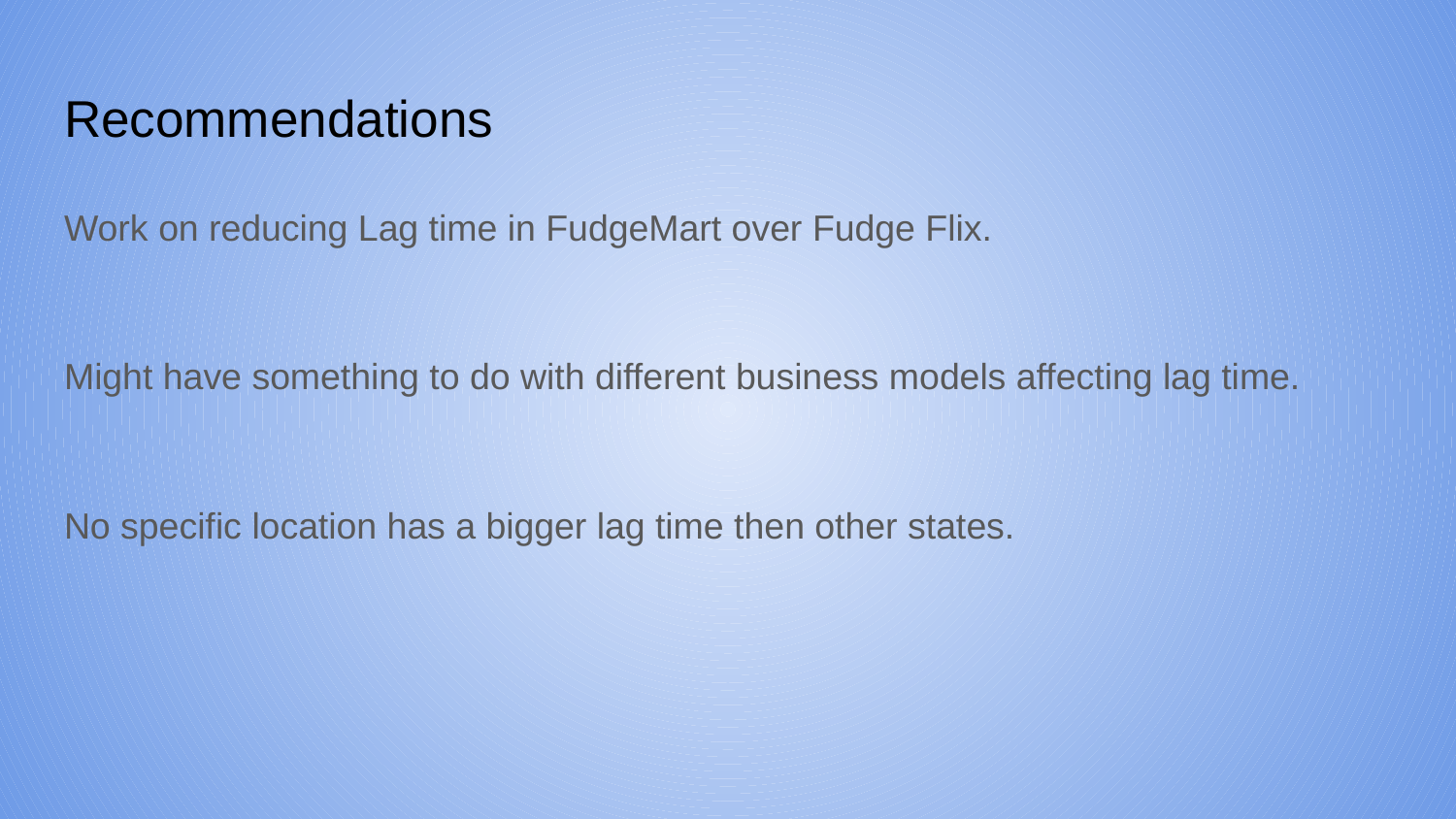

# Recommendations
Work on reducing Lag time in FudgeMart over Fudge Flix.

Might have something to do with different business models affecting lag time.

No specific location has a bigger lag time then other states.